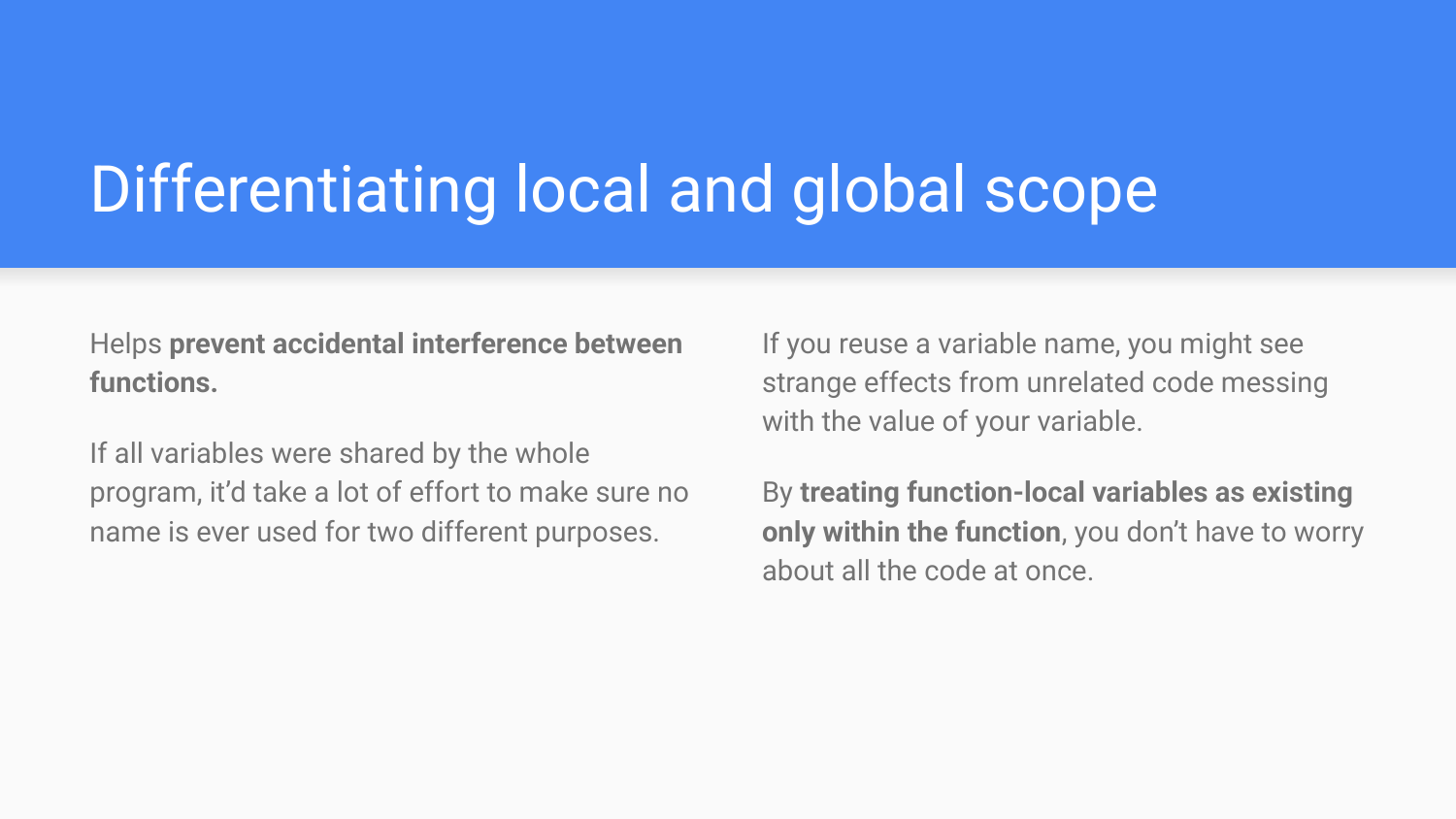

# Differentiating local and global scope
Helps prevent accidental interference between functions.
If all variables were shared by the whole program, it’d take a lot of effort to make sure no name is ever used for two different purposes.
If you reuse a variable name, you might see strange effects from unrelated code messing with the value of your variable.
By treating function-local variables as existing only within the function, you don’t have to worry about all the code at once.